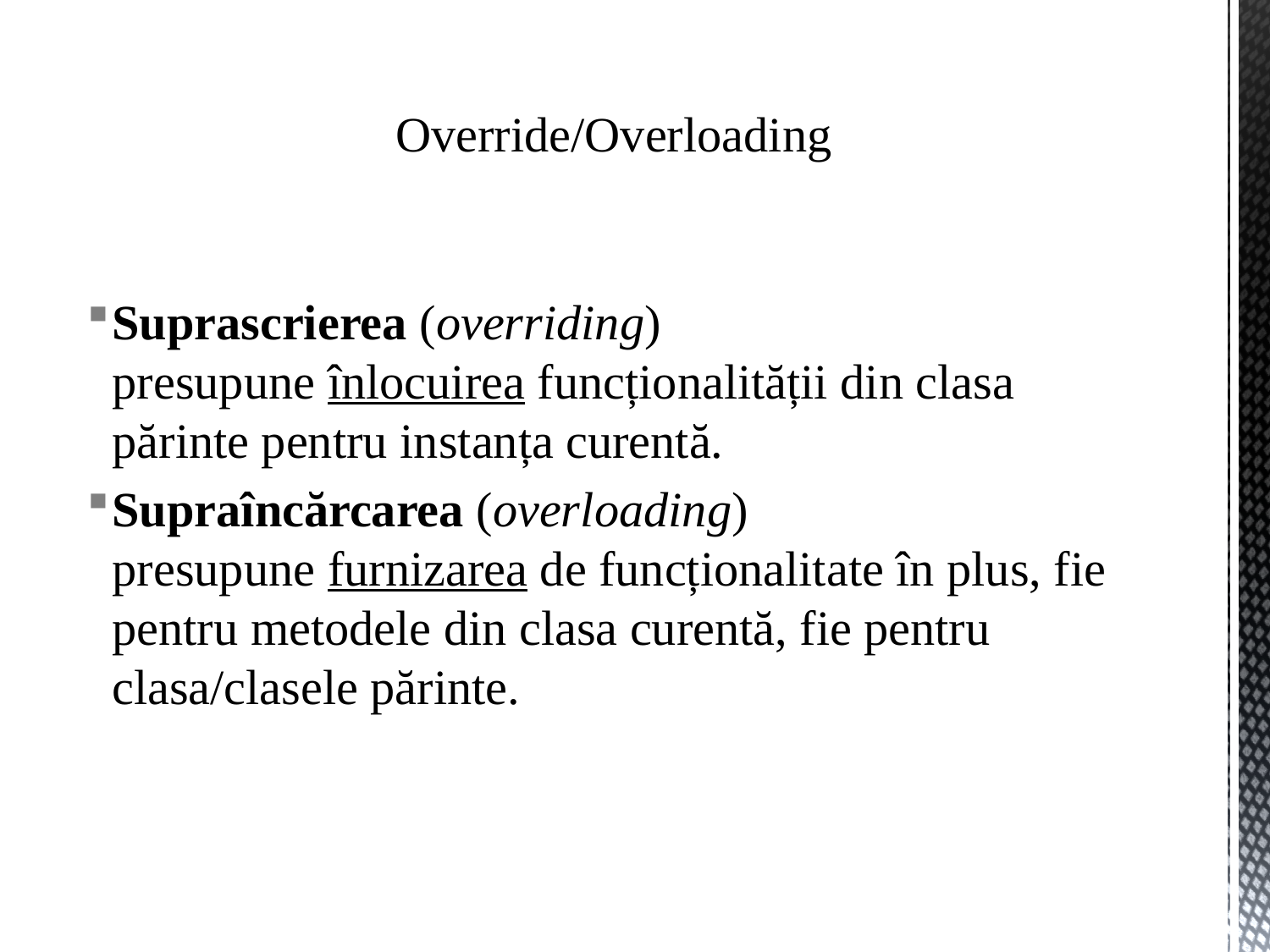

# Override/Overloading
Suprascrierea (overriding) presupune înlocuirea funcționalității din clasa părinte pentru instanța curentă.
Supraîncărcarea (overloading) presupune furnizarea de funcționalitate în plus, fie pentru metodele din clasa curentă, fie pentru clasa/clasele părinte.